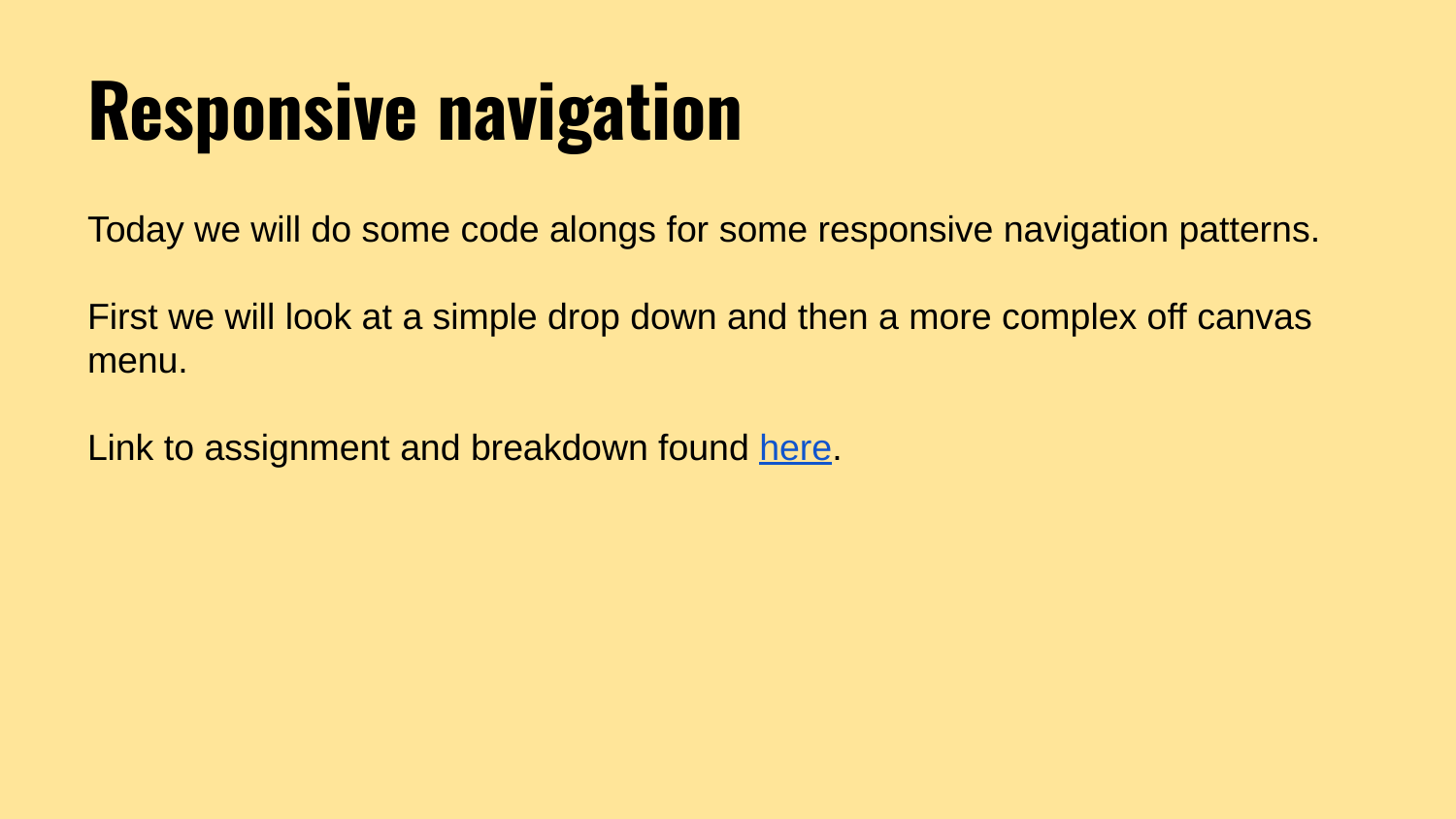

# Responsive navigation
Today we will do some code alongs for some responsive navigation patterns.

First we will look at a simple drop down and then a more complex off canvas menu.

Link to assignment and breakdown found here.